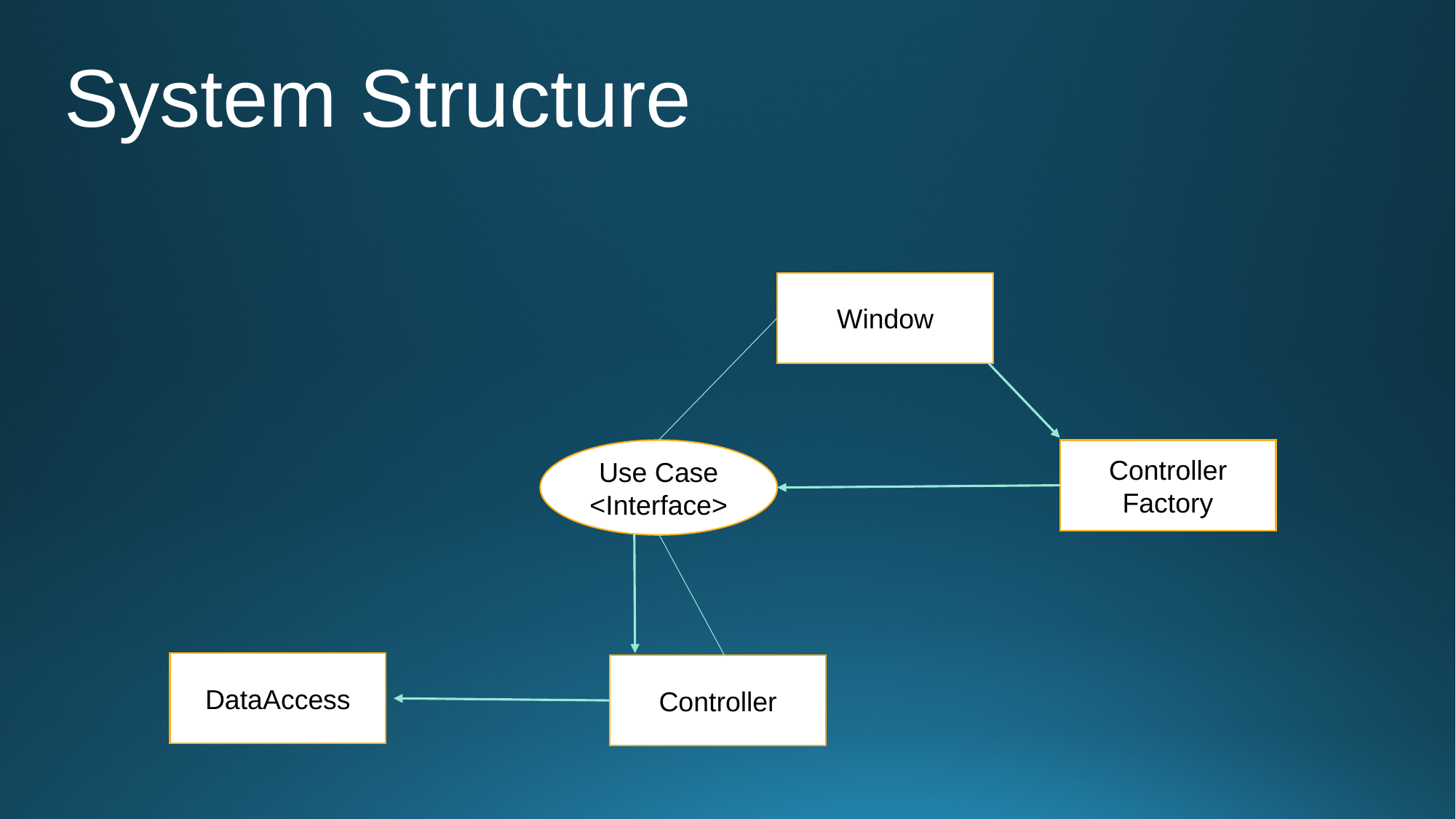

# System Structure
Window
Use Case
<Interface>
Controller Factory
DataAccess
Controller